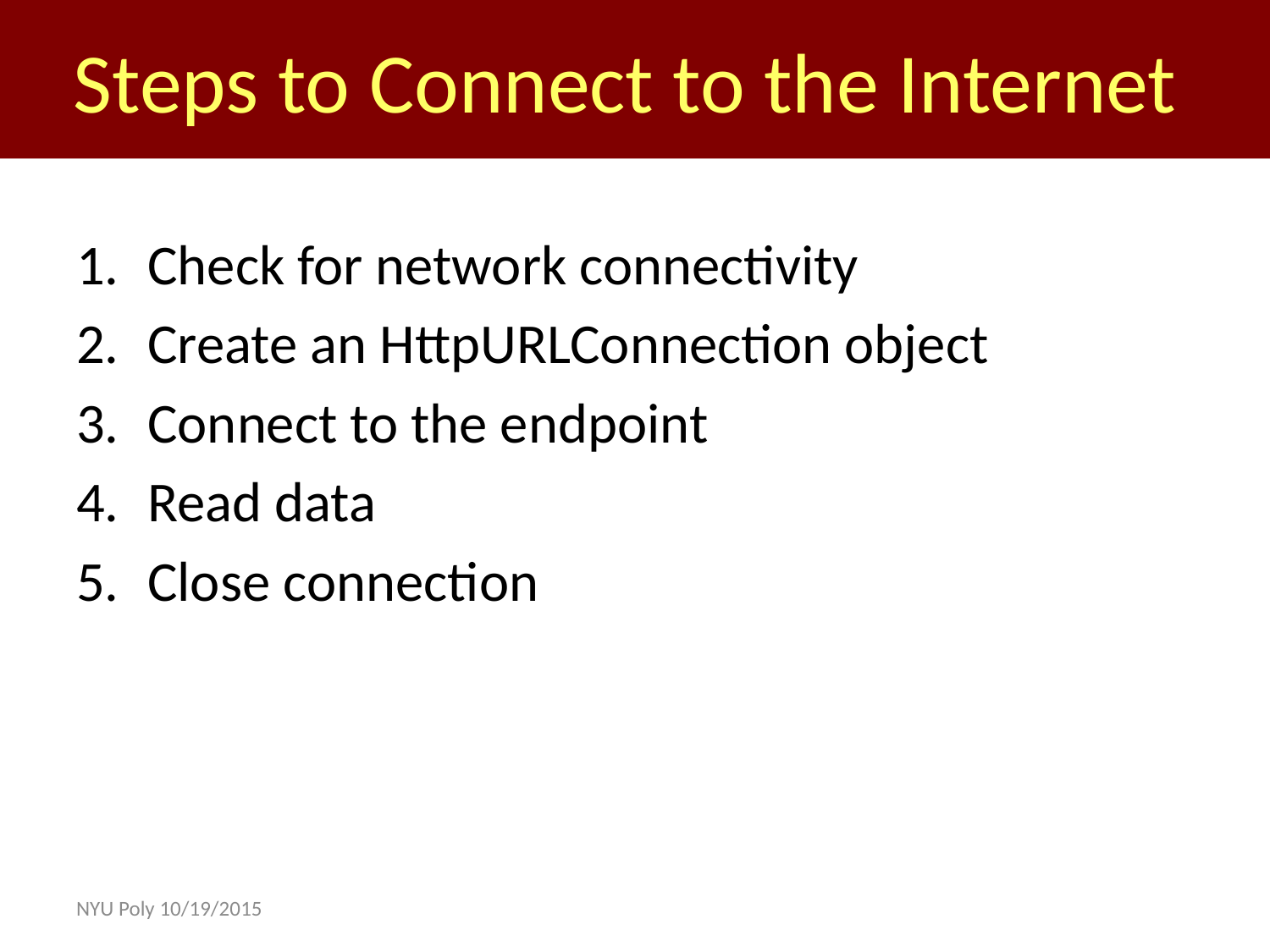

Steps to Connect to the Internet
Check for network connectivity
Create an HttpURLConnection object
Connect to the endpoint
Read data
Close connection
NYU Poly 10/19/2015